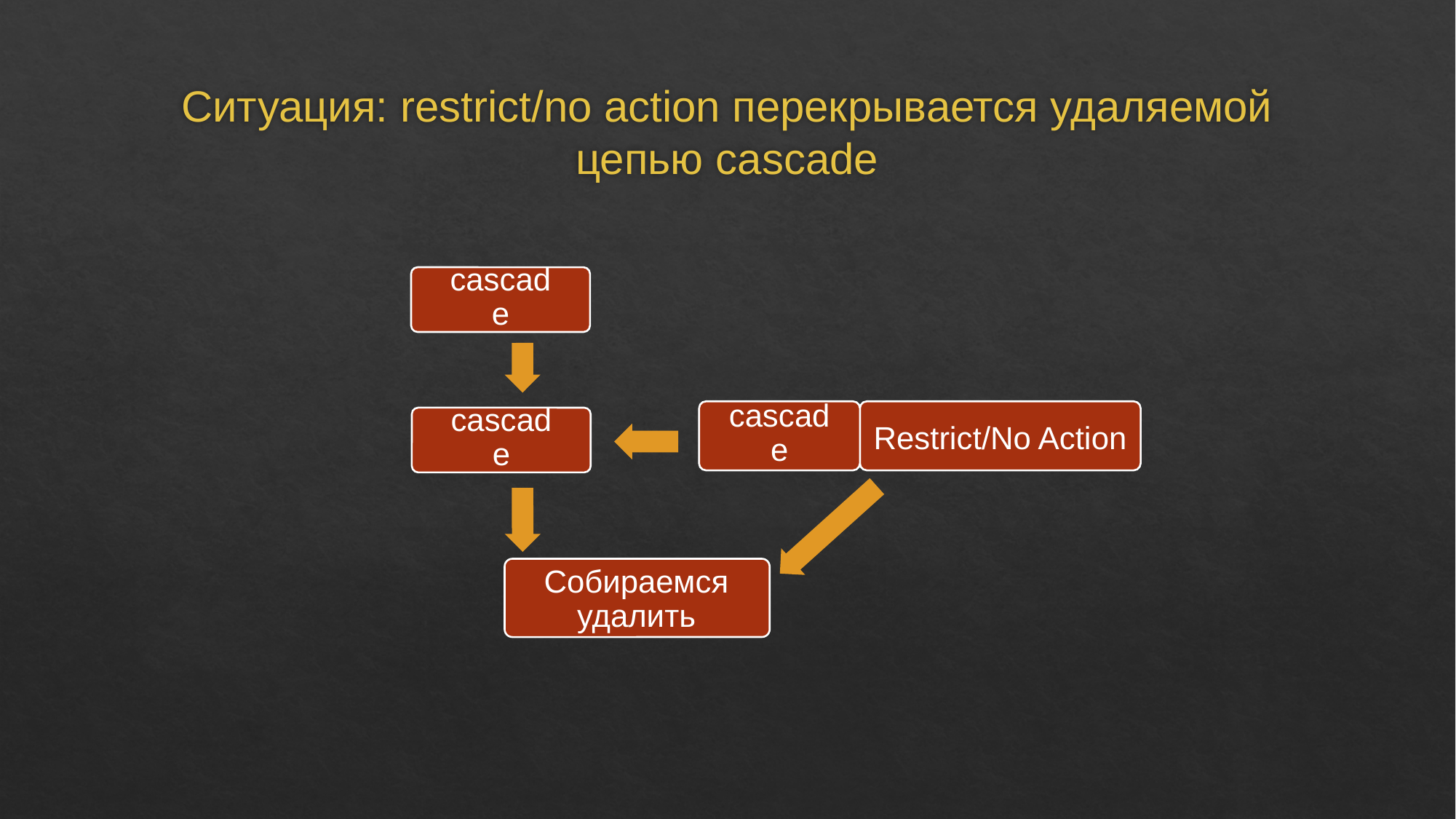

# Ситуация: restrict/no action перекрывается удаляемой цепью cascade

cascade

cascade

Restrict/No Action

cascade

Собираемся удалить